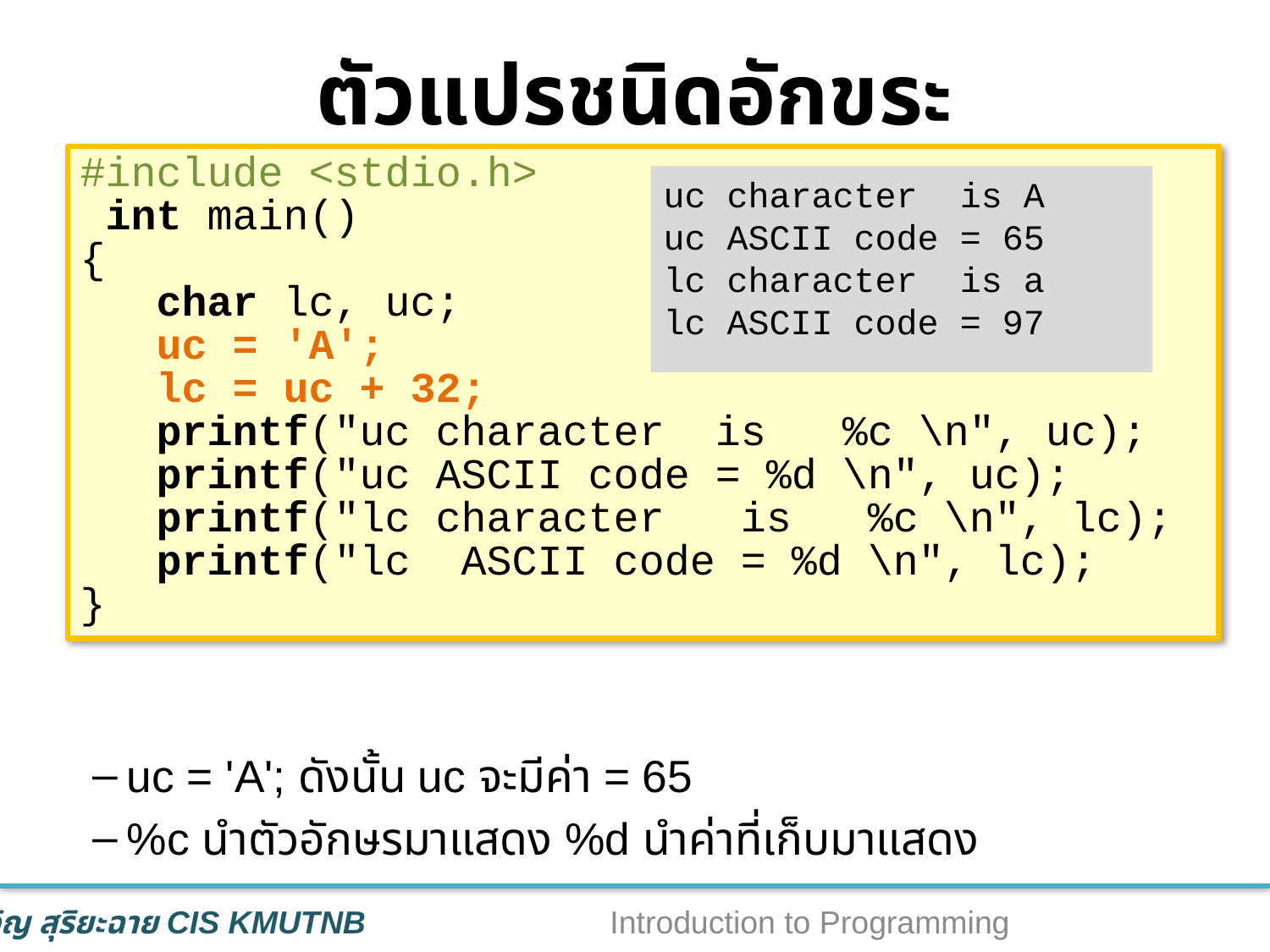

# ตัวแปรชนิดอักขระ
#include <stdio.h>
 int main()
{
   char lc, uc;
   uc = 'A';
   lc = uc + 32;
   printf("uc character  is   %c \n", uc);
   printf("uc ASCII code = %d \n", uc);
   printf("lc character   is   %c \n", lc);
   printf("lc  ASCII code = %d \n", lc);
}
uc character  is A
uc ASCII code = 65
lc character  is a
lc ASCII code = 97

uc = 'A'; ดังนั้น uc จะมีค่า = 65
%c นำตัวอักษรมาแสดง %d นำค่าที่เก็บมาแสดง

57
Introduction to Programming